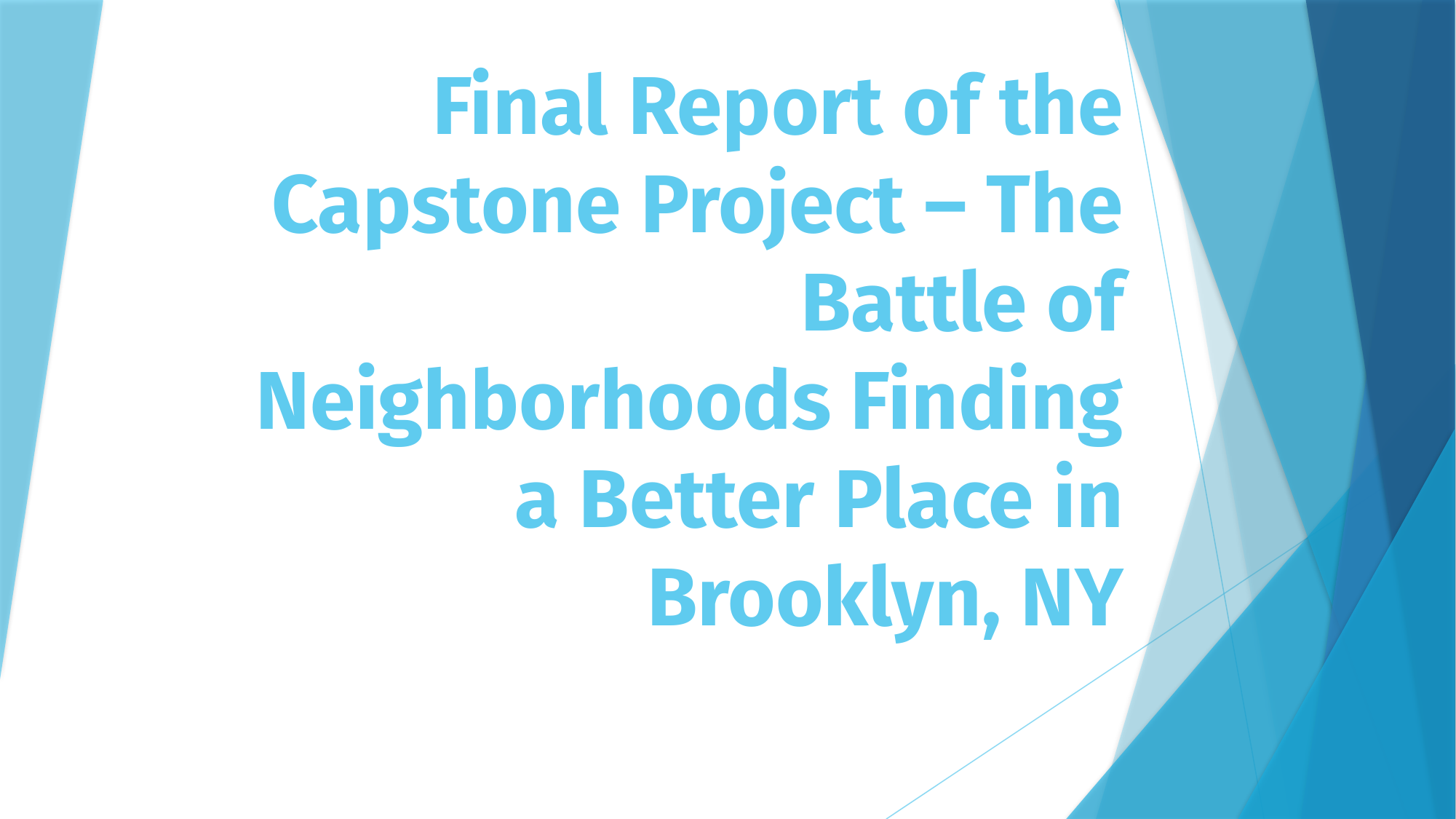

# Final Report of the Capstone Project – The Battle of Neighborhoods Finding a Better Place in Brooklyn, NY